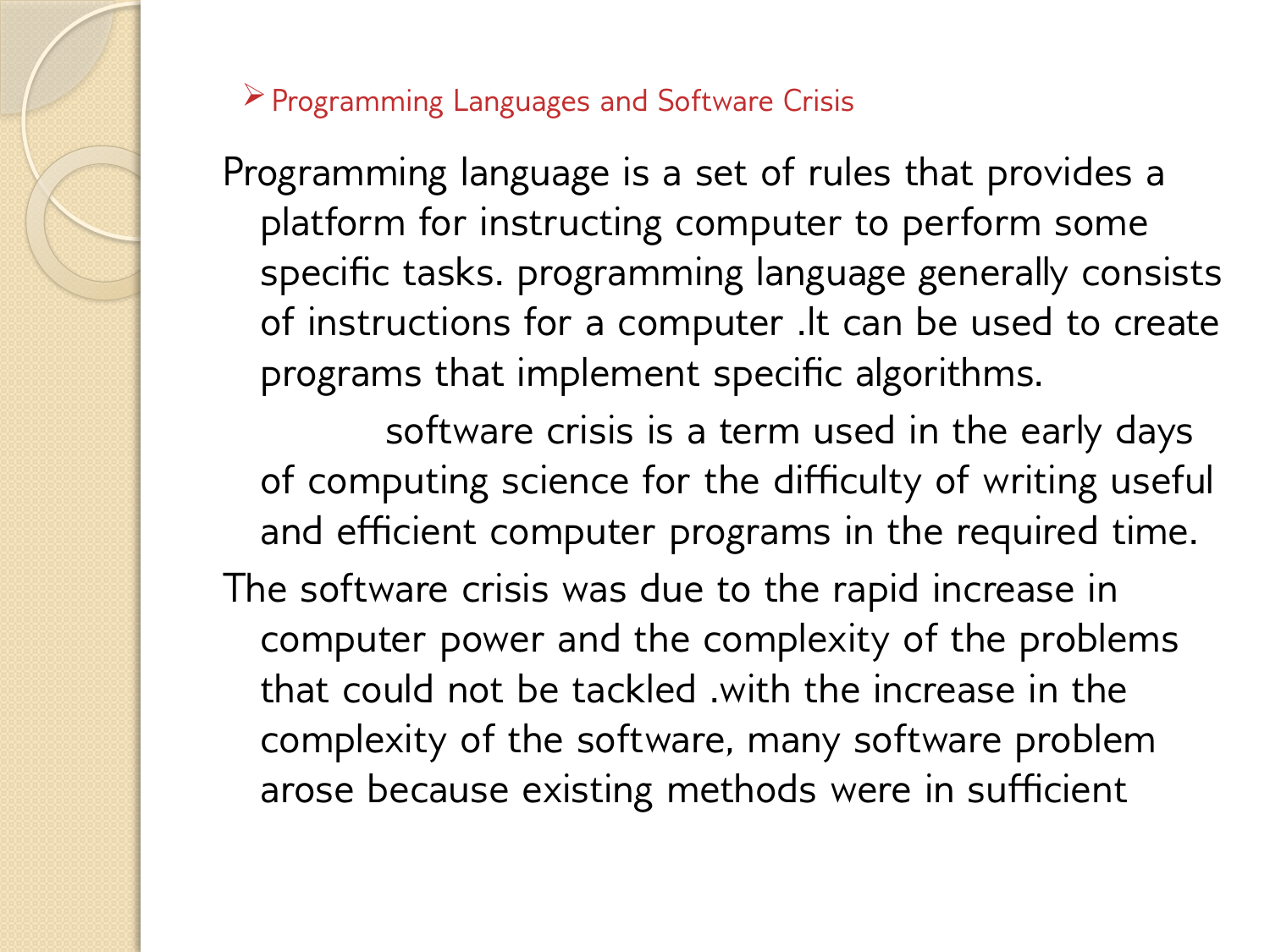

# Programming Languages and Software Crisis
Programming language is a set of rules that provides a platform for instructing computer to perform some specific tasks. programming language generally consists of instructions for a computer .It can be used to create programs that implement specific algorithms.
             software crisis is a term used in the early days of computing science for the difficulty of writing useful and efficient computer programs in the required time.
The software crisis was due to the rapid increase in computer power and the complexity of the problems that could not be tackled .with the increase in the complexity of the software, many software problem arose because existing methods were in sufficient